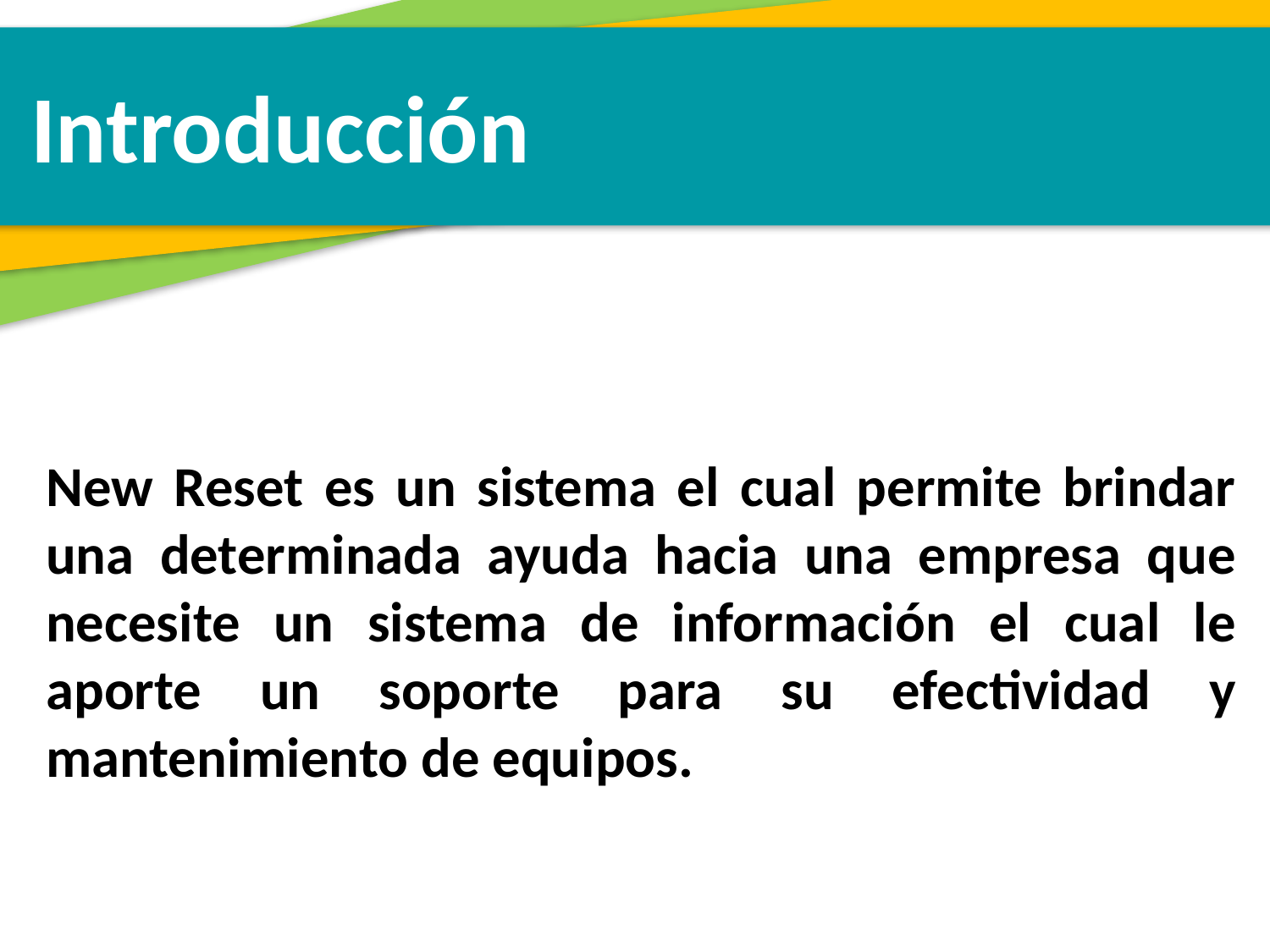

Introducción
New Reset es un sistema el cual permite brindar una determinada ayuda hacia una empresa que necesite un sistema de información el cual le aporte un soporte para su efectividad y mantenimiento de equipos.